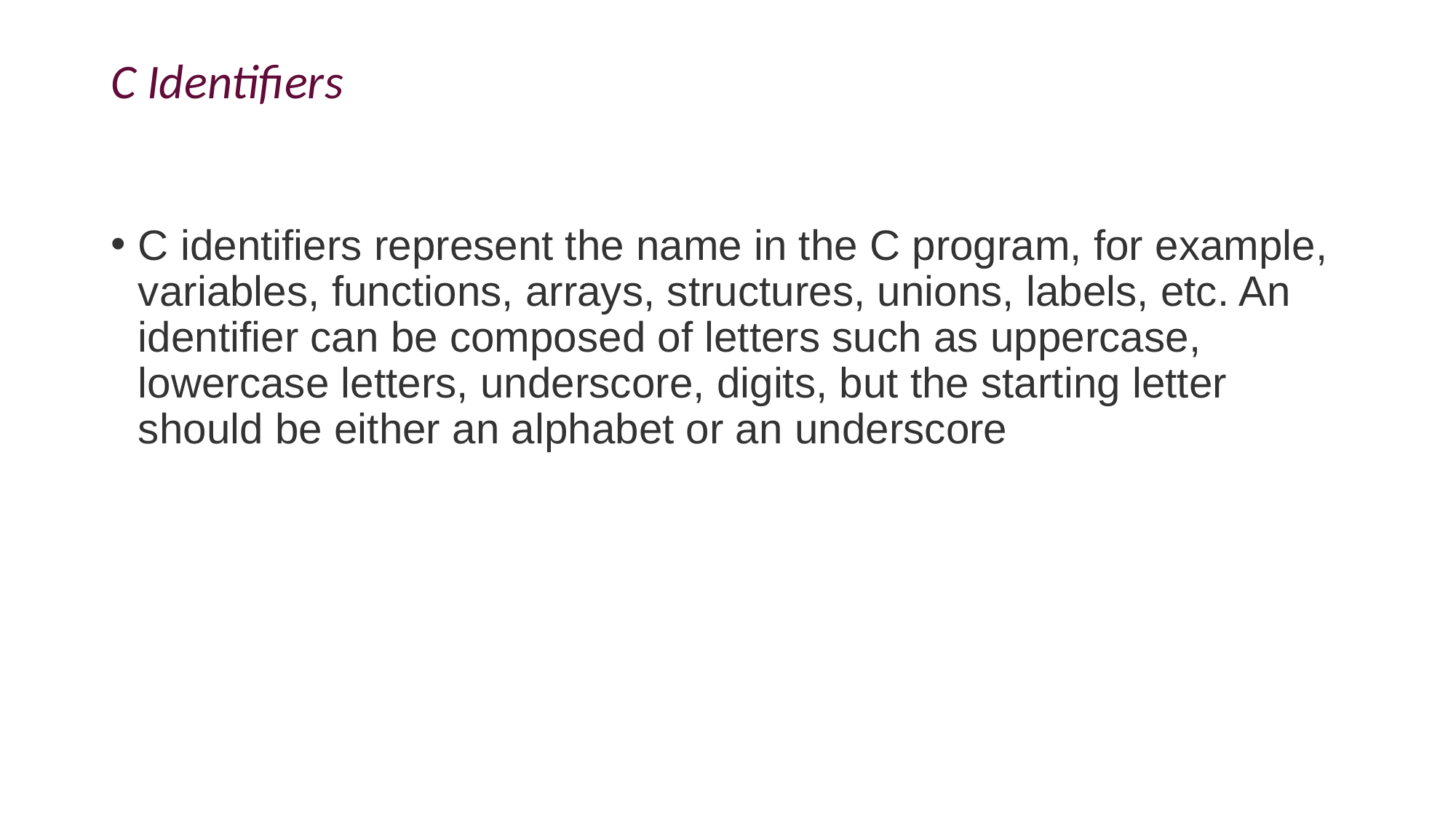

# C Identifiers
C identifiers represent the name in the C program, for example, variables, functions, arrays, structures, unions, labels, etc. An identifier can be composed of letters such as uppercase, lowercase letters, underscore, digits, but the starting letter should be either an alphabet or an underscore